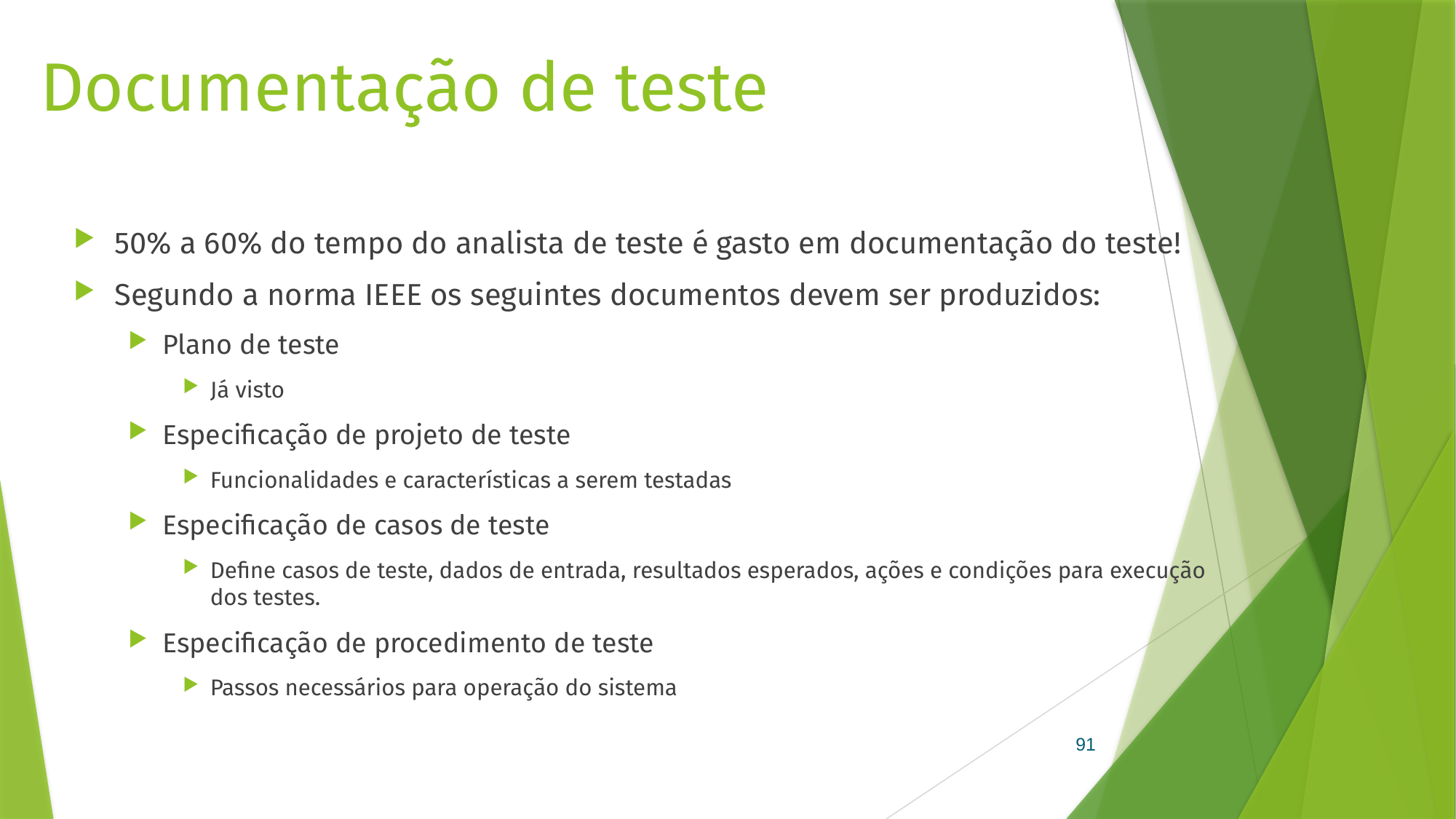

# Documentação de teste
50% a 60% do tempo do analista de teste é gasto em documentação do teste!
Segundo a norma IEEE os seguintes documentos devem ser produzidos:
Plano de teste
Já visto
Especificação de projeto de teste
Funcionalidades e características a serem testadas
Especificação de casos de teste
Define casos de teste, dados de entrada, resultados esperados, ações e condições para execução dos testes.
Especificação de procedimento de teste
Passos necessários para operação do sistema

91